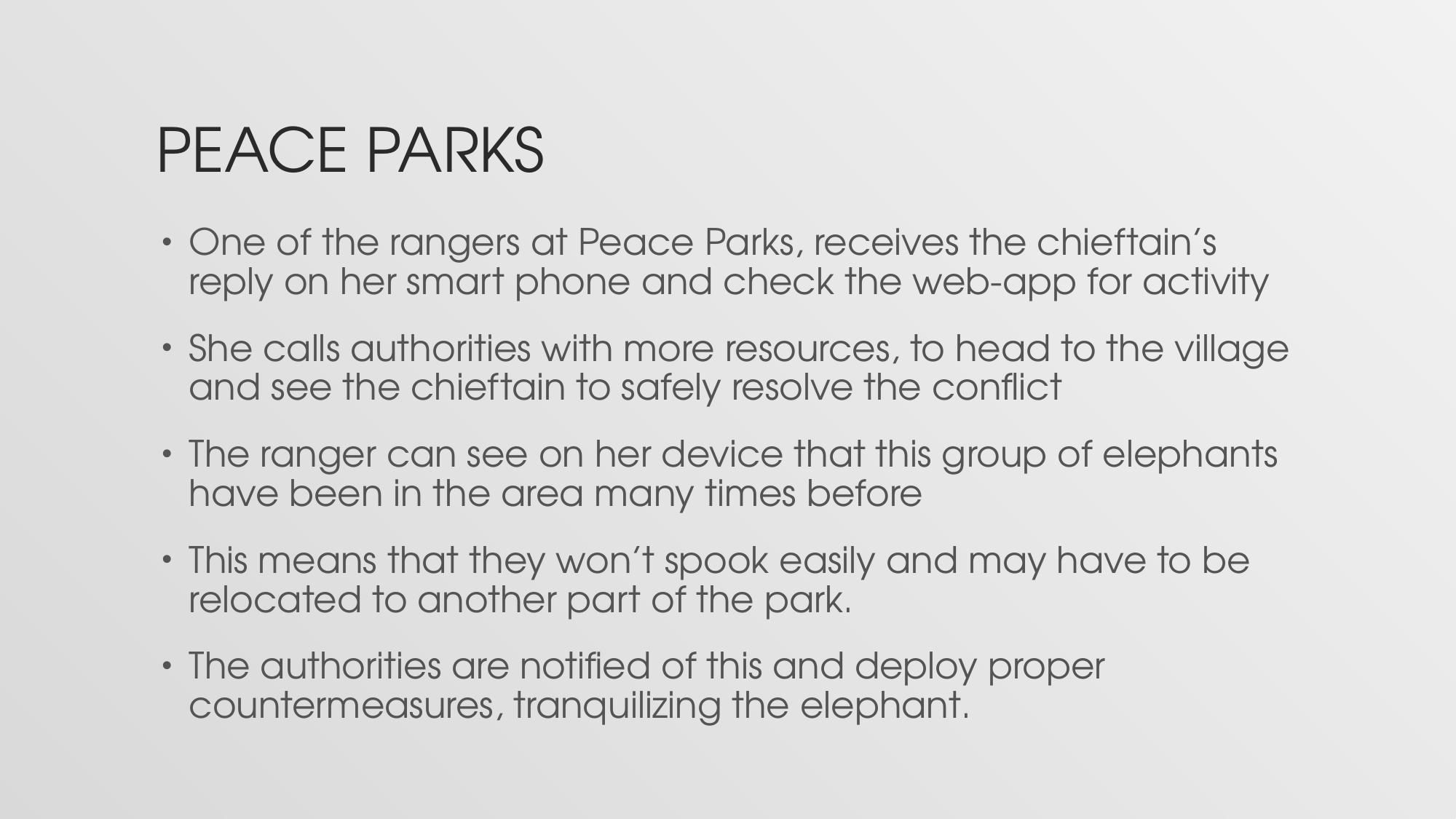

# Peace Parks
One of the rangers at Peace Parks, receives the chieftain’s reply on her smart phone and check the web-app for activity
She calls authorities with more resources, to head to the village and see the chieftain to safely resolve the conflict
The ranger can see on her device that this group of elephants have been in the area many times before
This means that they won’t spook easily and may have to be relocated to another part of the park.
The authorities are notified of this and deploy proper countermeasures, tranquilizing the elephant.